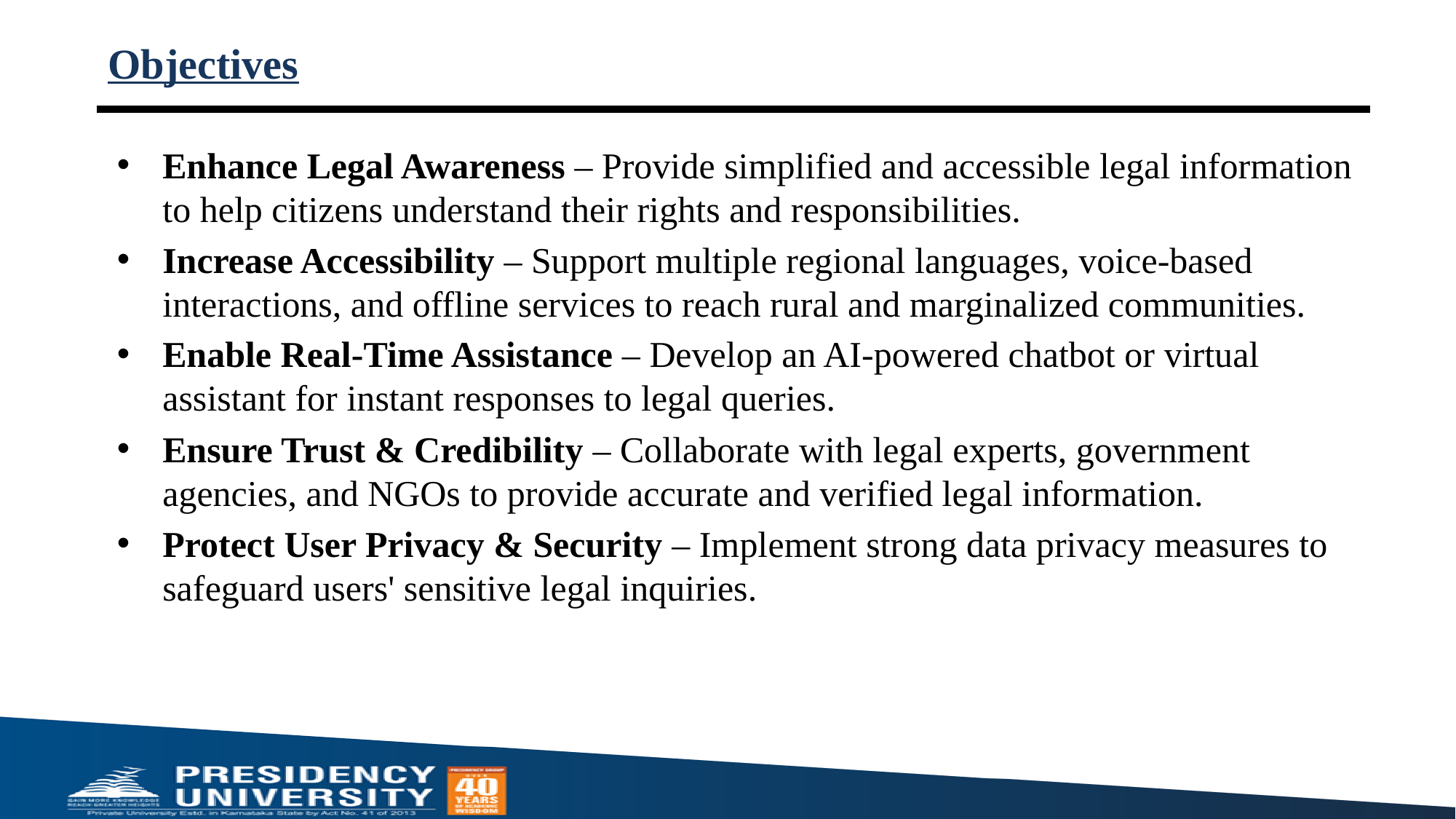

# Objectives
Enhance Legal Awareness – Provide simplified and accessible legal information to help citizens understand their rights and responsibilities.
Increase Accessibility – Support multiple regional languages, voice-based interactions, and offline services to reach rural and marginalized communities.
Enable Real-Time Assistance – Develop an AI-powered chatbot or virtual assistant for instant responses to legal queries.
Ensure Trust & Credibility – Collaborate with legal experts, government agencies, and NGOs to provide accurate and verified legal information.
Protect User Privacy & Security – Implement strong data privacy measures to safeguard users' sensitive legal inquiries.